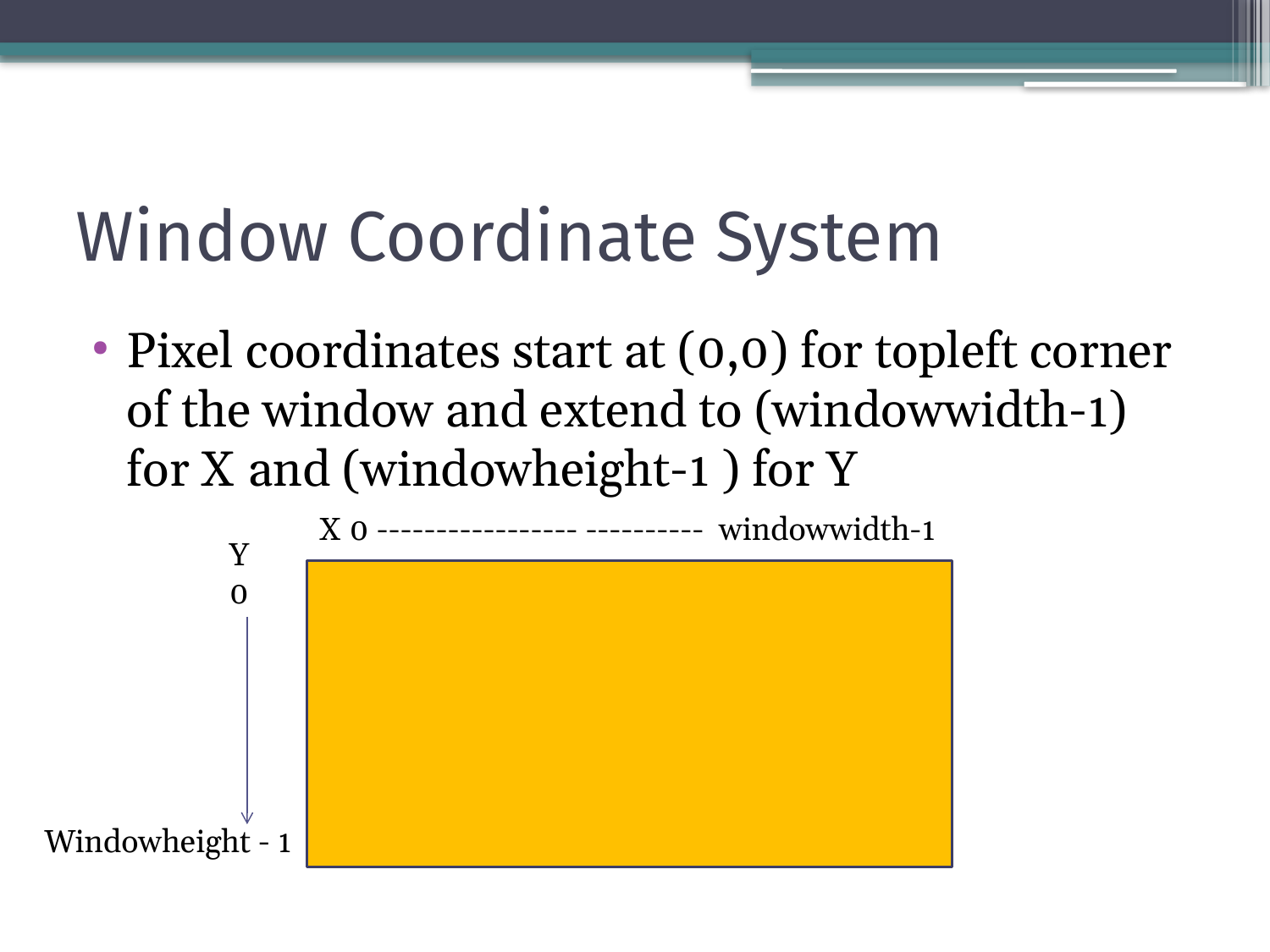

# Window Coordinate System
Pixel coordinates start at (0,0) for topleft corner of the window and extend to (windowwidth-1) for X and (windowheight-1 ) for Y
X 0 ----------------- ----------  windowwidth-1
Y
0

Windowheight - 1